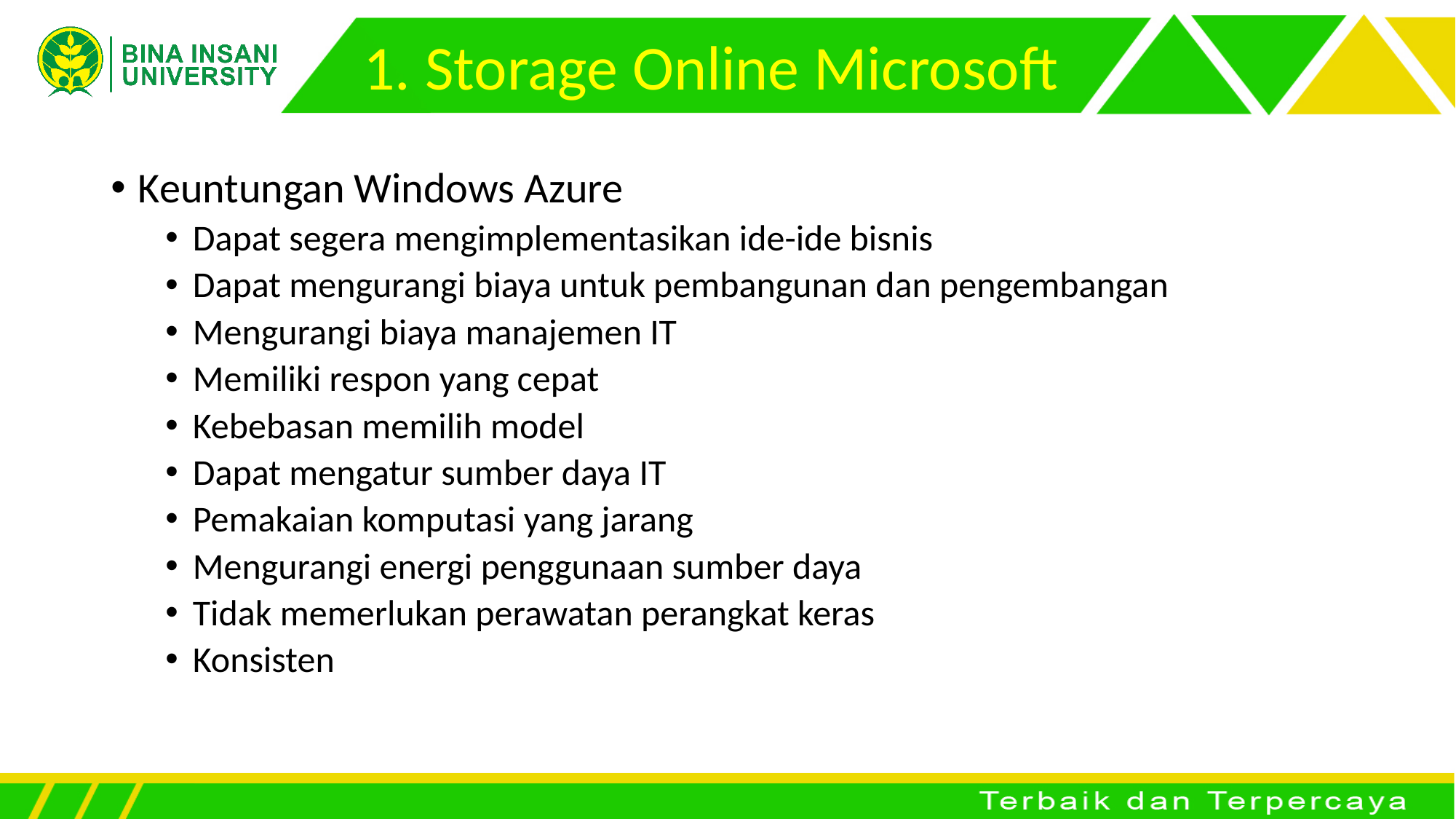

# 1. Storage Online Microsoft
Keuntungan Windows Azure
Dapat segera mengimplementasikan ide-ide bisnis
Dapat mengurangi biaya untuk pembangunan dan pengembangan
Mengurangi biaya manajemen IT
Memiliki respon yang cepat
Kebebasan memilih model
Dapat mengatur sumber daya IT
Pemakaian komputasi yang jarang
Mengurangi energi penggunaan sumber daya
Tidak memerlukan perawatan perangkat keras
Konsisten